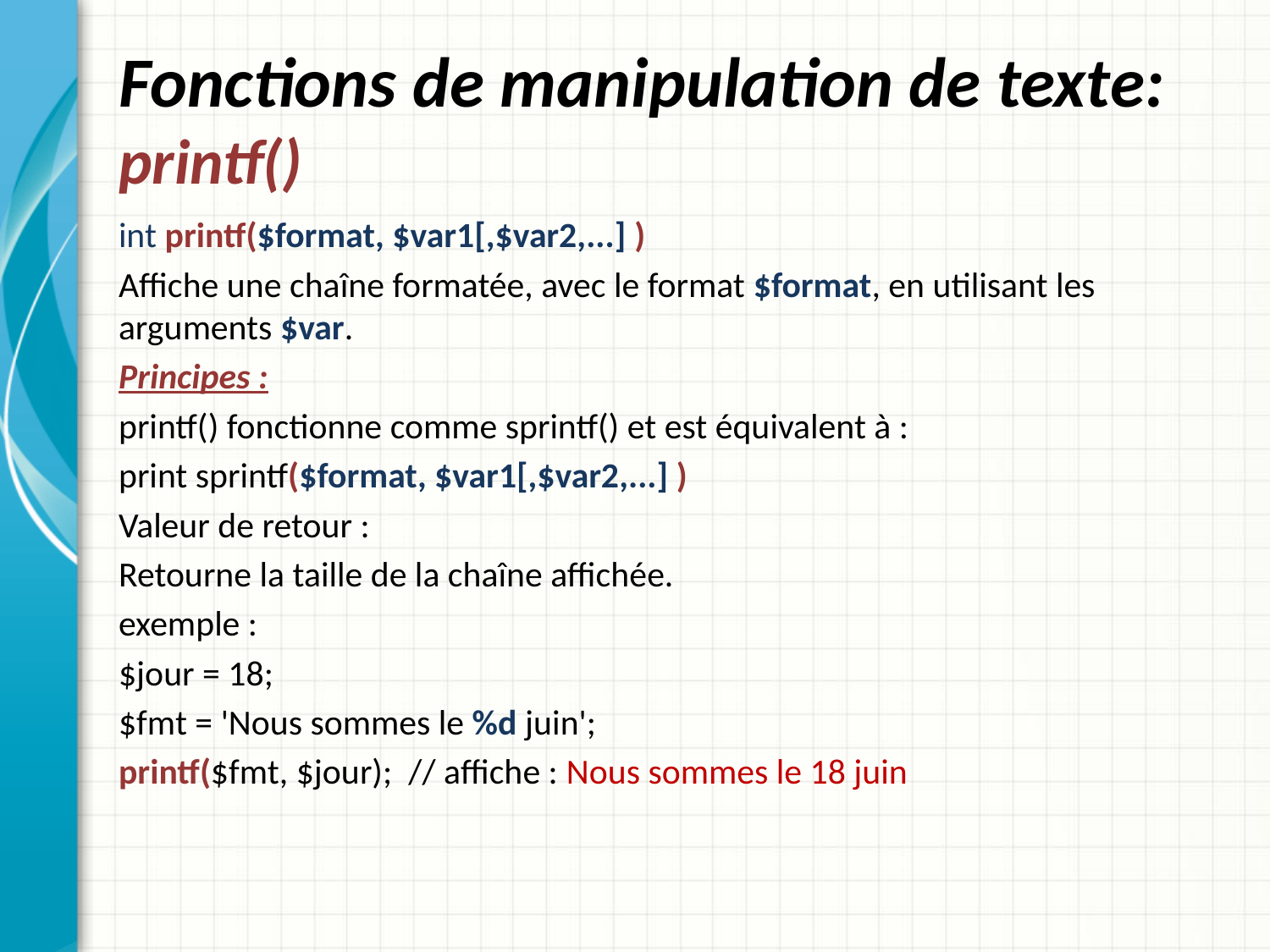

# Fonctions de manipulation de texte: printf()
int printf($format, $var1[,$var2,...] )
Affiche une chaîne formatée, avec le format $format, en utilisant les arguments $var.
Principes :
printf() fonctionne comme sprintf() et est équivalent à :
print sprintf($format, $var1[,$var2,...] )
Valeur de retour :
Retourne la taille de la chaîne affichée.
exemple :
$jour = 18;
$fmt = 'Nous sommes le %d juin';
printf($fmt, $jour);  // affiche : Nous sommes le 18 juin